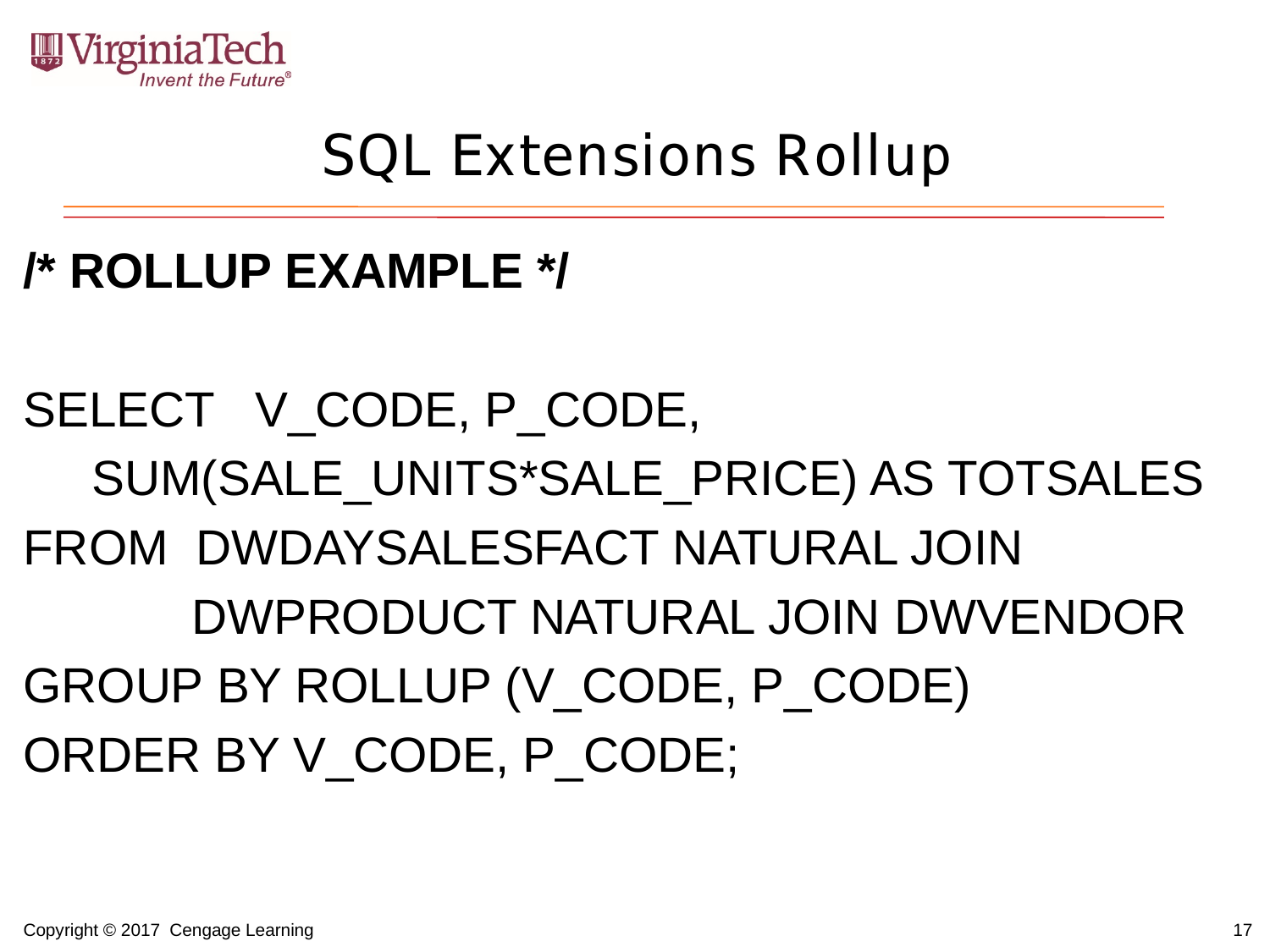

# SQL Extensions Rollup
/* ROLLUP EXAMPLE */

SELECT   V_CODE, P_CODE,
     SUM(SALE_UNITS*SALE_PRICE) AS TOTSALES
FROM  DWDAYSALESFACT NATURAL JOIN
 	   DWPRODUCT NATURAL JOIN DWVENDOR
GROUP BY ROLLUP (V_CODE, P_CODE)
ORDER BY V_CODE, P_CODE;
17
Copyright © 2017  Cengage Learning